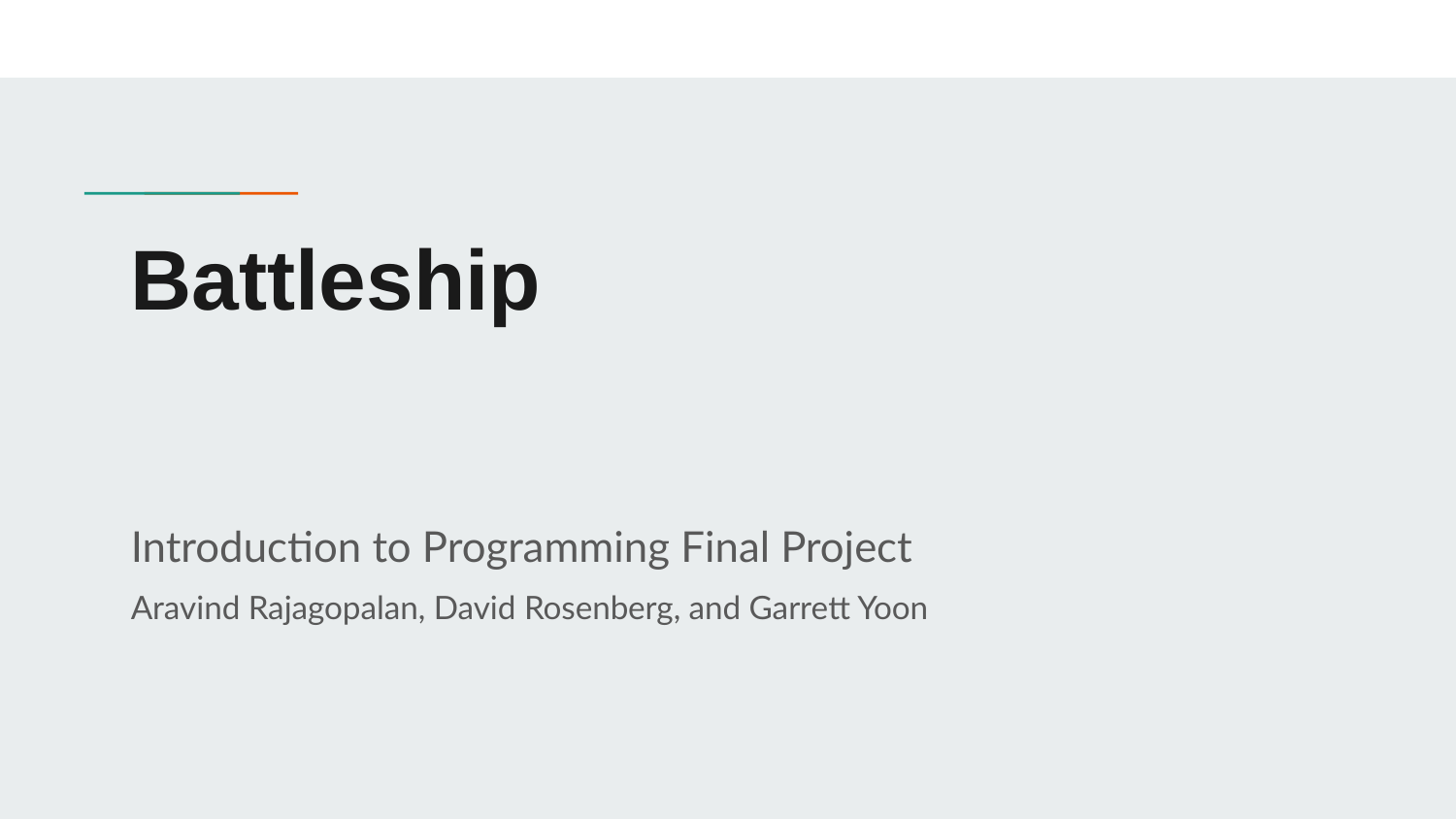

# Battleship
Introduction to Programming Final Project

Aravind Rajagopalan, David Rosenberg, and Garrett Yoon